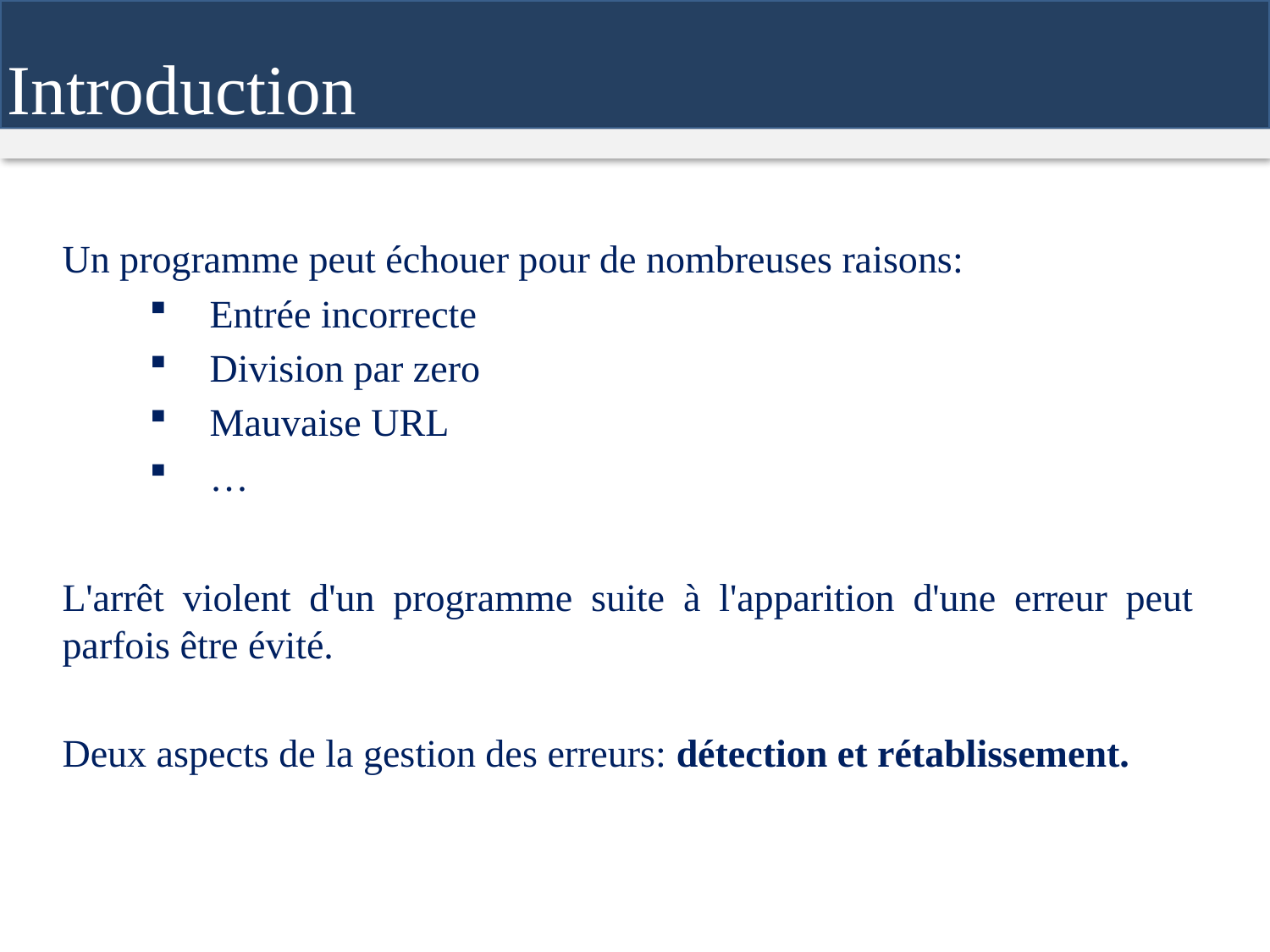

Introduction

Un programme peut échouer pour de nombreuses raisons:
Entrée incorrecte
Division par zero
Mauvaise URL
…

L'arrêt violent d'un programme suite à l'apparition d'une erreur peut parfois être évité.

Deux aspects de la gestion des erreurs: détection et rétablissement.